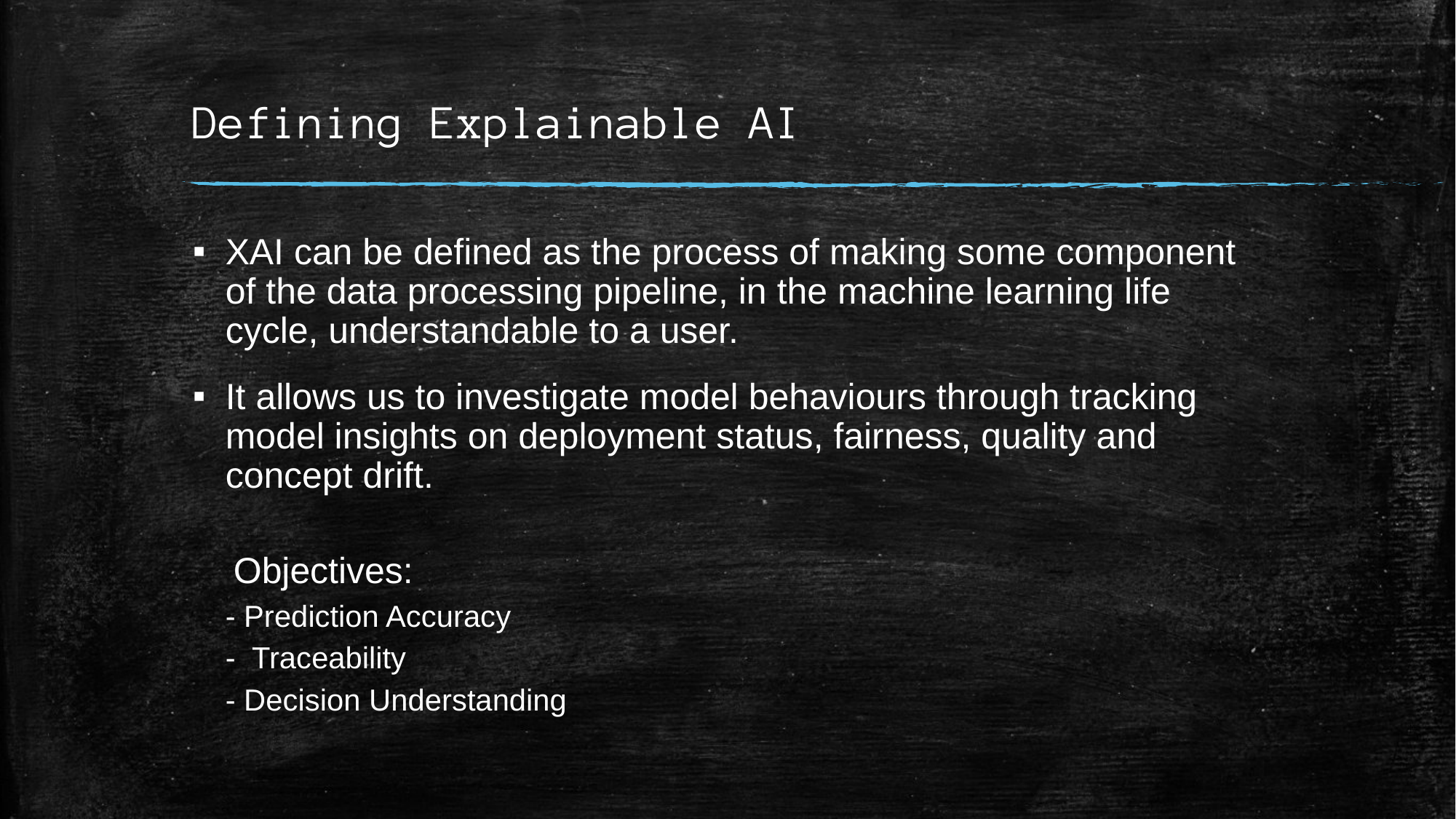

# Defining Explainable AI
XAI can be defined as the process of making some component of the data processing pipeline, in the machine learning life cycle, understandable to a user.
It allows us to investigate model behaviours through tracking model insights on deployment status, fairness, quality and concept drift.

    Objectives:
- Prediction Accuracy
-  Traceability
- Decision Understanding